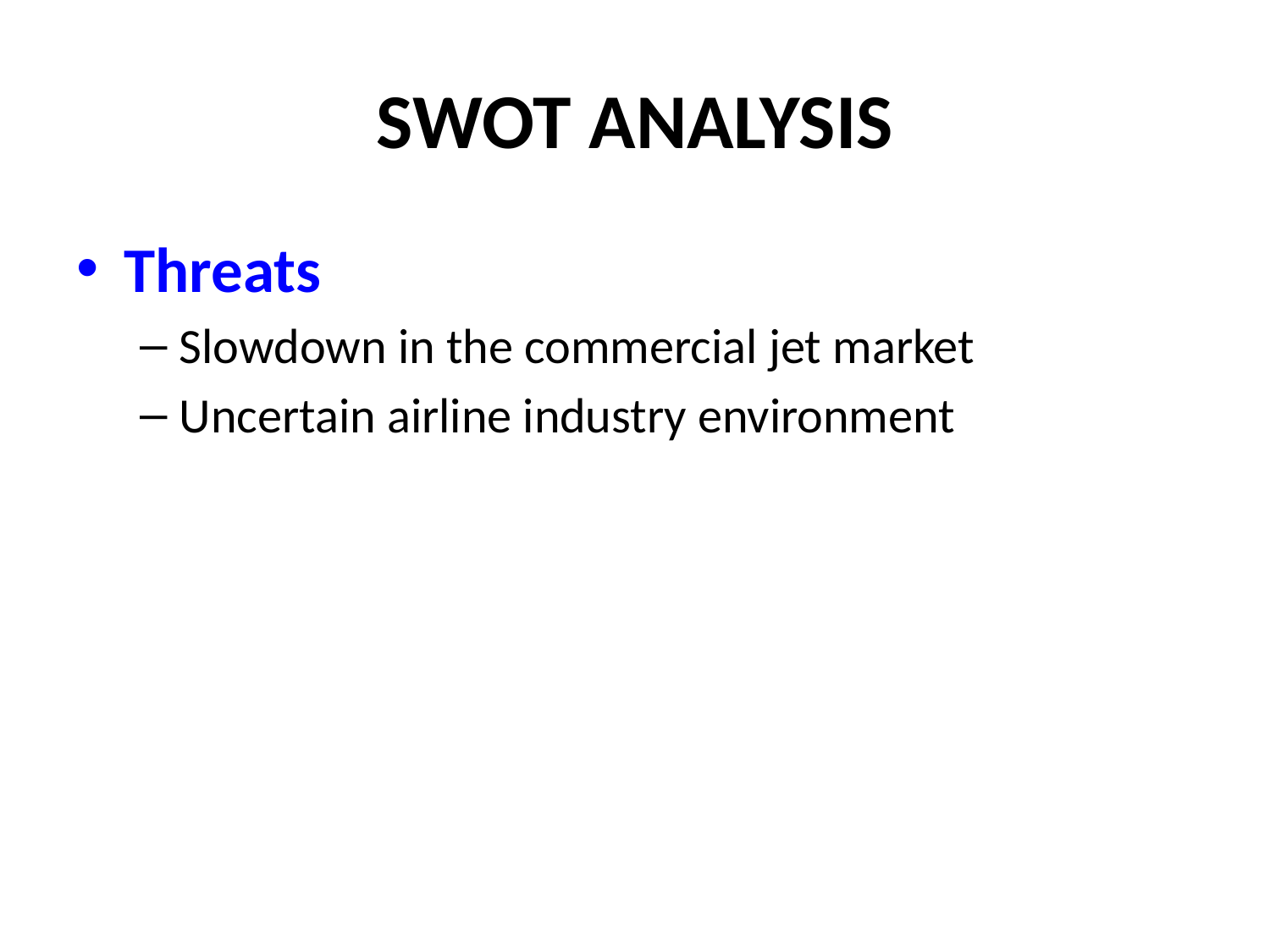

# SWOT ANALYSIS
Threats
Slowdown in the commercial jet market
Uncertain airline industry environment